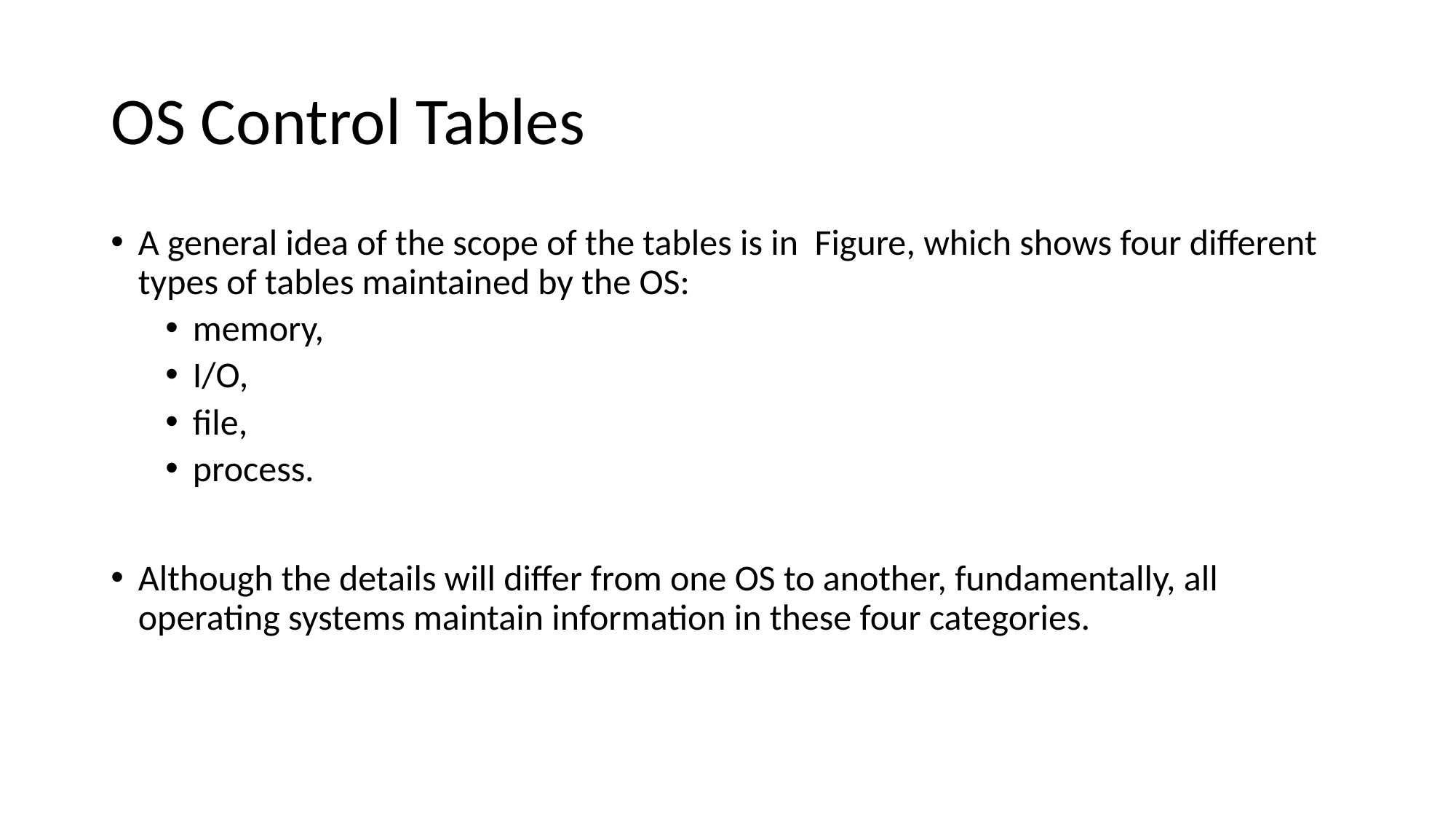

# OS Control Tables
A general idea of the scope of the tables is in  Figure, which shows four different types of tables maintained by the OS:
memory,
I/O,
file,
process.

Although the details will differ from one OS to another, fundamentally, all operating systems maintain information in these four categories.